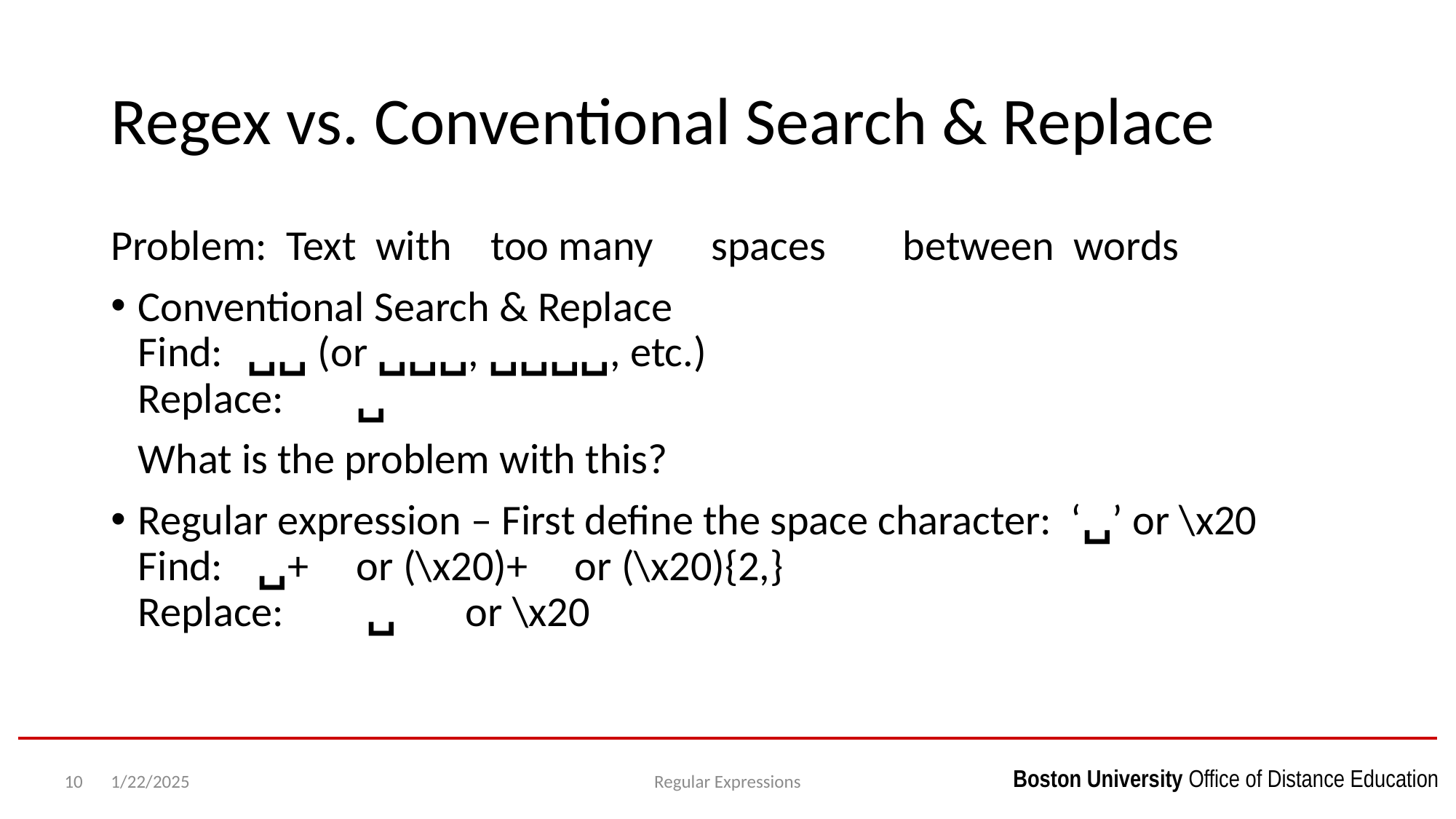

# Regex vs. Conventional Search & Replace
Problem:  Text  with    too many      spaces        between  words
Conventional Search & Replace
Find:	␣␣ (or ␣␣␣, ␣␣␣␣, etc.)
Replace:	␣
What is the problem with this?
Regular expression – First define the space character:  ‘␣’ or \x20
Find:	 ␣+	or (\x20)+	or (\x20){2,}
Replace:	 ␣	or \x20
10
1/22/2025
Regular Expressions